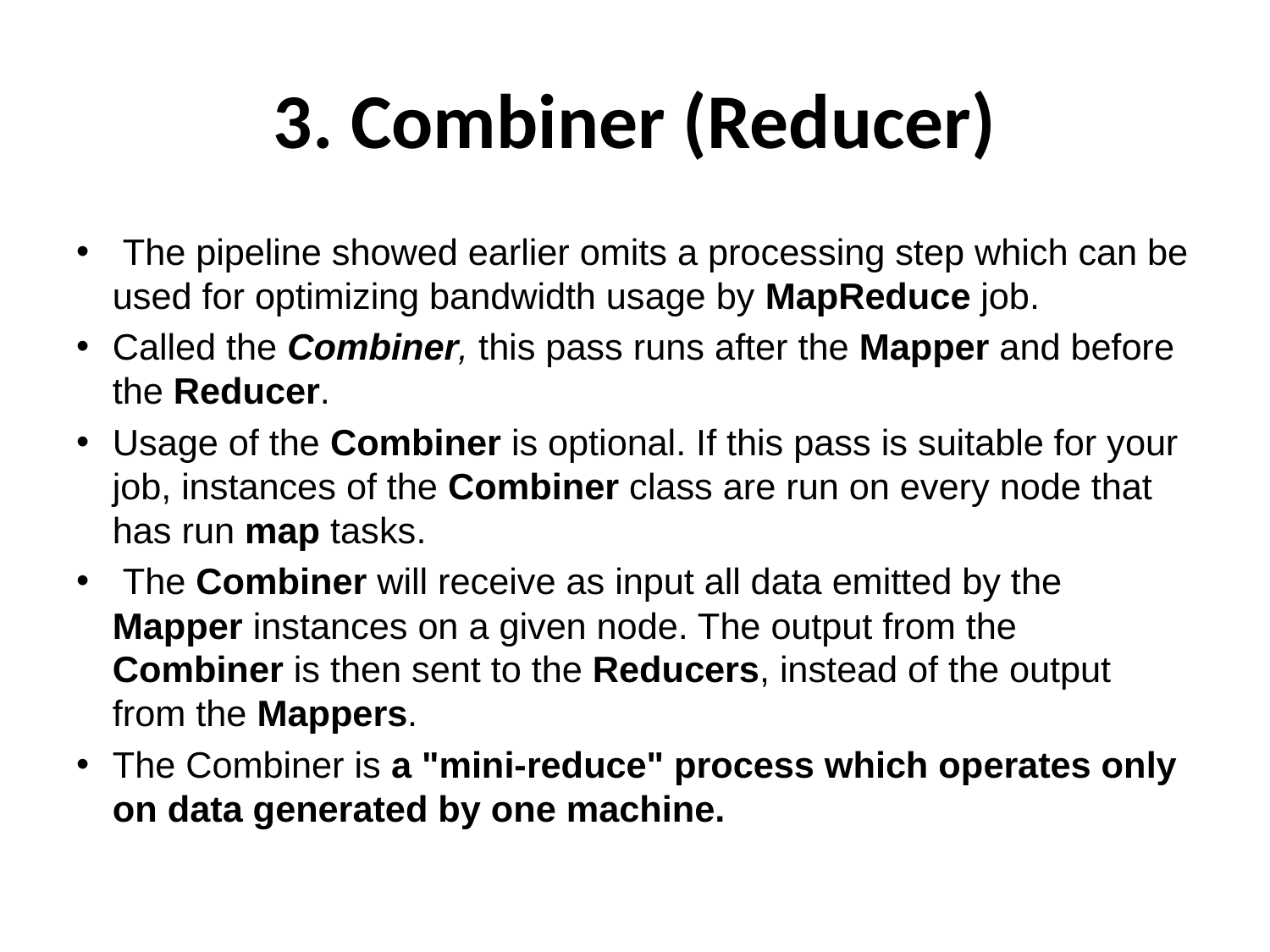

# 3. Combiner (Reducer)
 The pipeline showed earlier omits a processing step which can be used for optimizing bandwidth usage by MapReduce job.
Called the Combiner, this pass runs after the Mapper and before the Reducer.
Usage of the Combiner is optional. If this pass is suitable for your job, instances of the Combiner class are run on every node that has run map tasks.
 The Combiner will receive as input all data emitted by the Mapper instances on a given node. The output from the Combiner is then sent to the Reducers, instead of the output from the Mappers.
The Combiner is a "mini-reduce" process which operates only on data generated by one machine.